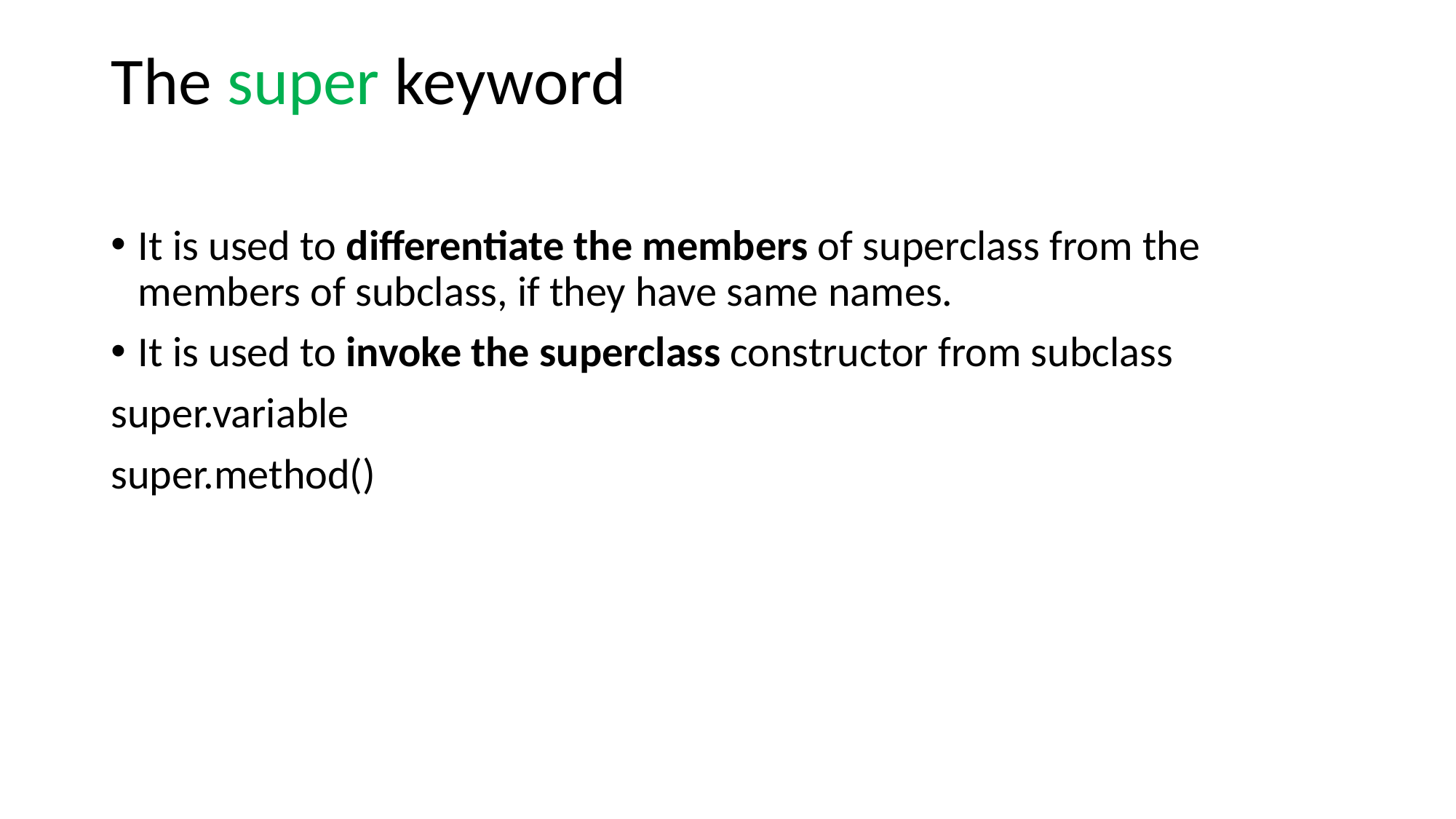

# The super keyword
It is used to differentiate the members of superclass from the members of subclass, if they have same names.
It is used to invoke the superclass constructor from subclass
super.variable
super.method()